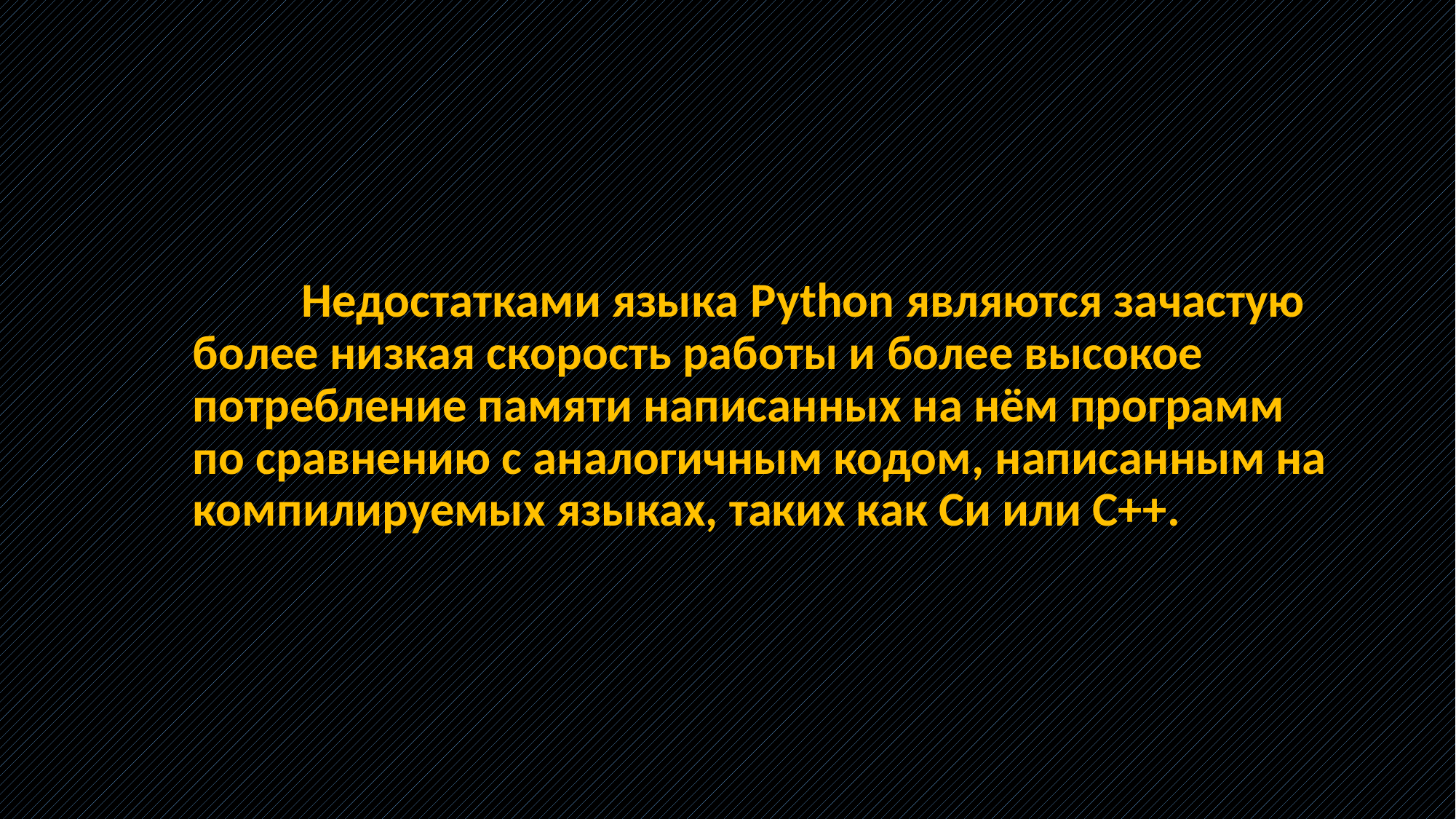

#
	Недостатками языка Python являются зачастую более низкая скорость работы и более высокое потребление памяти написанных на нём программ по сравнению с аналогичным кодом, написанным на компилируемых языках, таких как Си или C++.